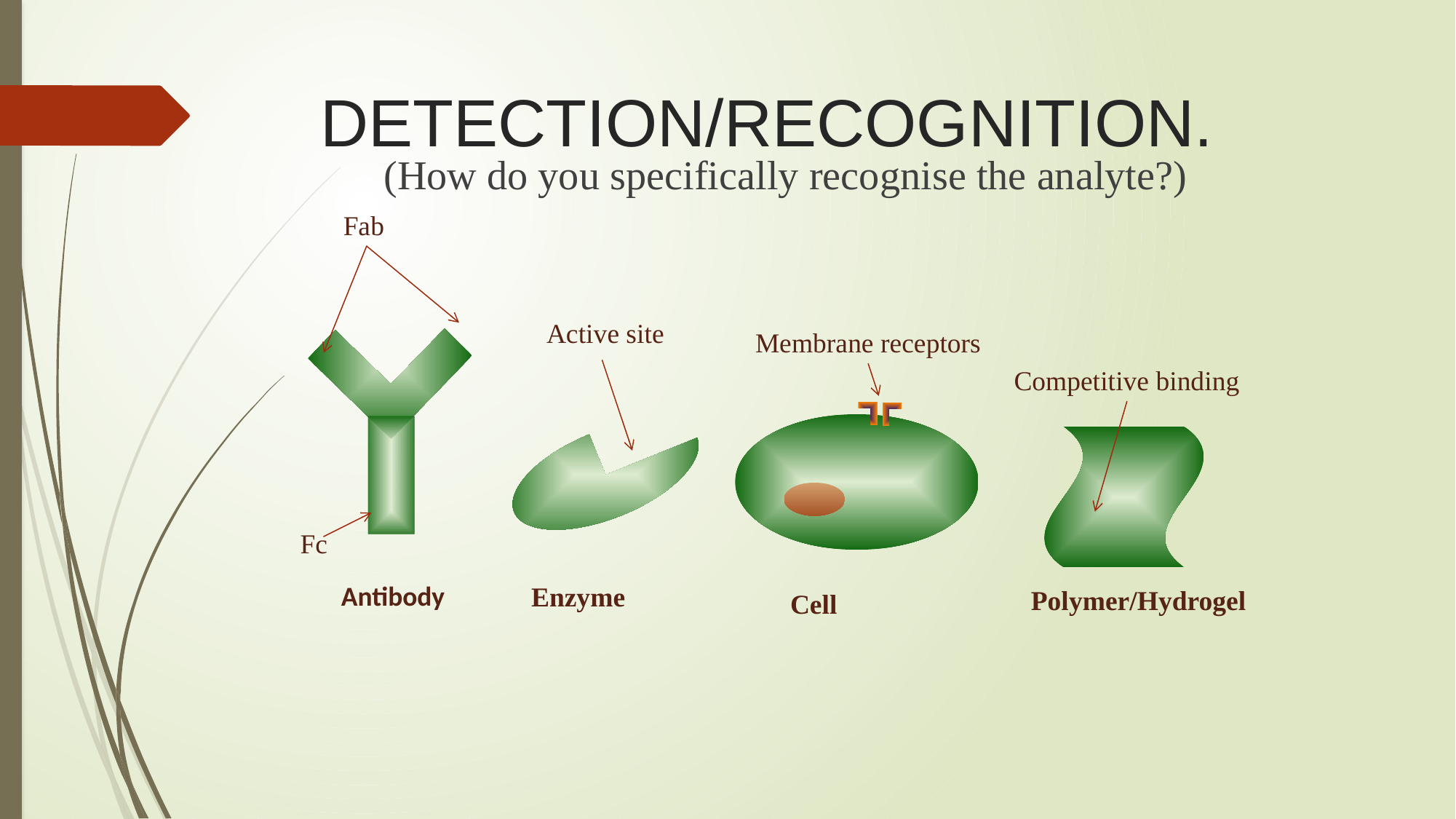

# DETECTION/RECOGNITION.
(How do you specifically recognise the analyte?)

Fab

Active site
Membrane receptors
Competitive binding

Fc
Antibody
Enzyme
Polymer/Hydrogel
Cell